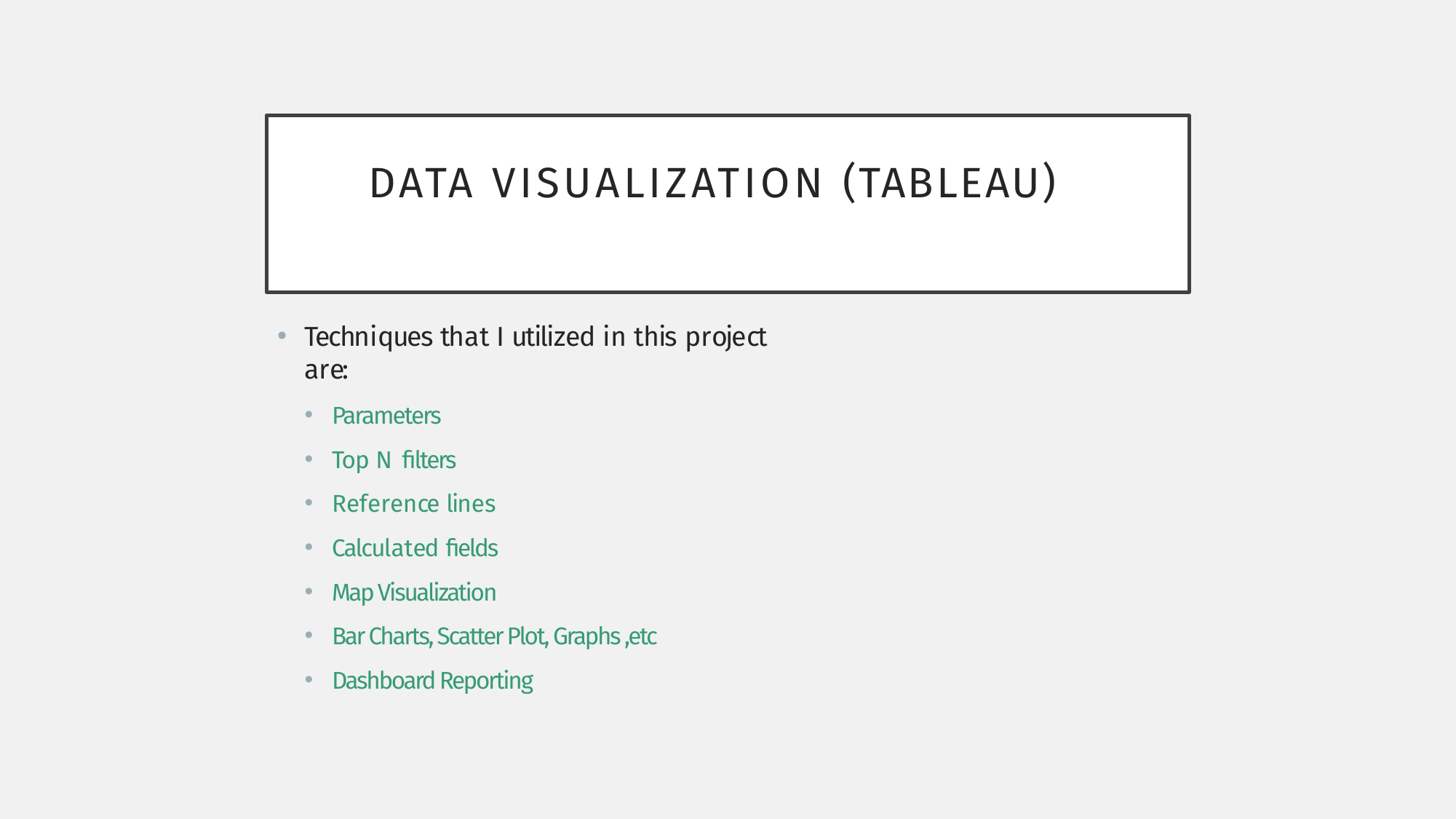

# DATA VISUALIZATION (TABLEAU)
Techniques that I utilized in this project are:
Parameters
Top N filters
Reference lines
Calculated fields
Map Visualization
Bar Charts, Scatter Plot, Graphs ,etc
Dashboard Reporting